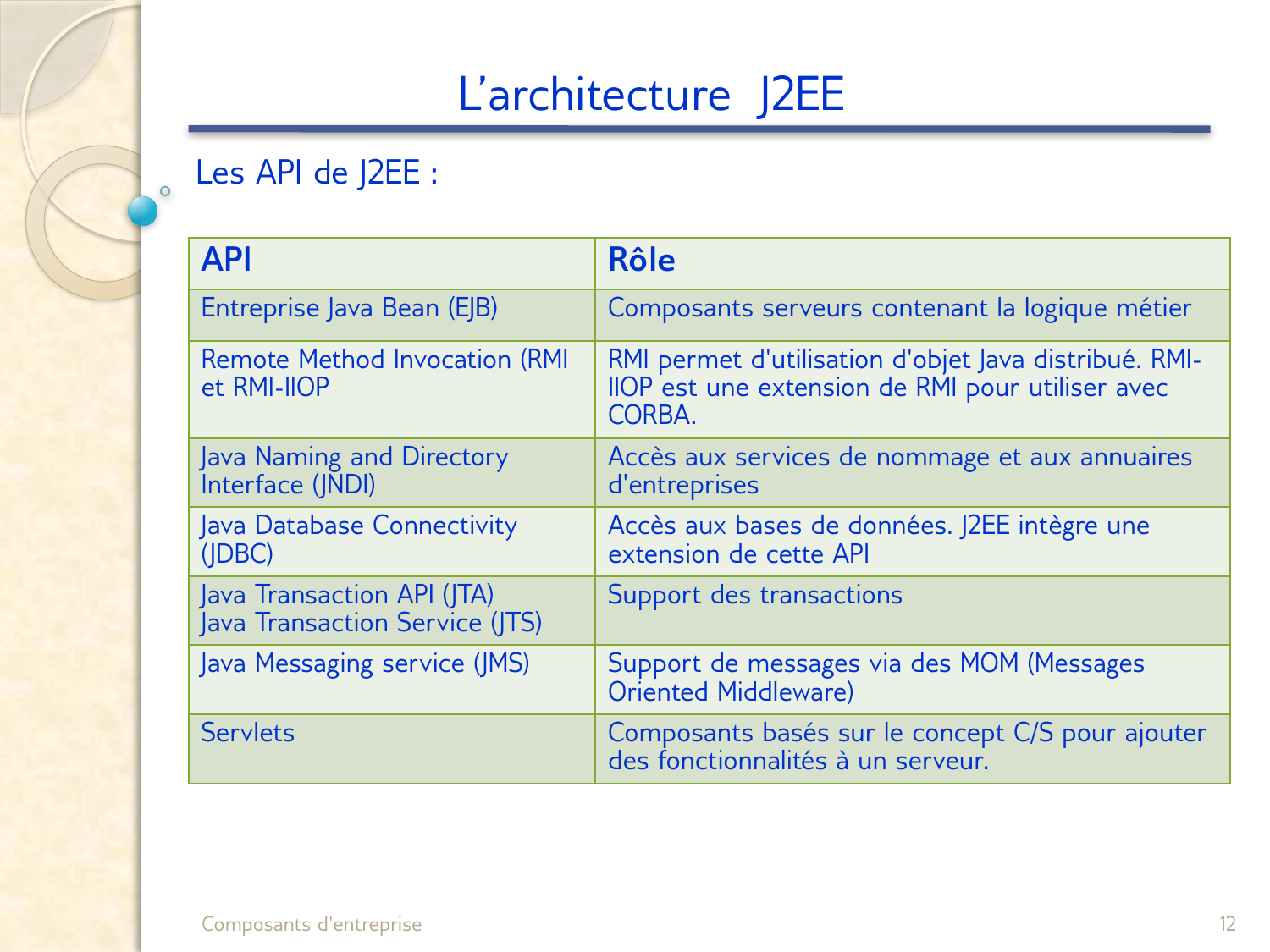

# L’architecture  J2EE
 Les API de J2EE :

| API | Rôle |
| --- | --- |
| Entreprise Java Bean (EJB) | Composants serveurs contenant la logique métier |
| Remote Method Invocation (RMI et RMI-IIOP | RMI permet d'utilisation d'objet Java distribué. RMI-IIOP est une extension de RMI pour utiliser avec CORBA. |
| Java Naming and Directory Interface (JNDI) | Accès aux services de nommage et aux annuaires d'entreprises |
| Java Database Connectivity (JDBC) | Accès aux bases de données. J2EE intègre une extension de cette API |
| Java Transaction API (JTA) Java Transaction Service (JTS) | Support des transactions |
| Java Messaging service (JMS) | Support de messages via des MOM (Messages Oriented Middleware) |
| Servlets | Composants basés sur le concept C/S pour ajouter des fonctionnalités à un serveur. |
Composants d'entreprise
12